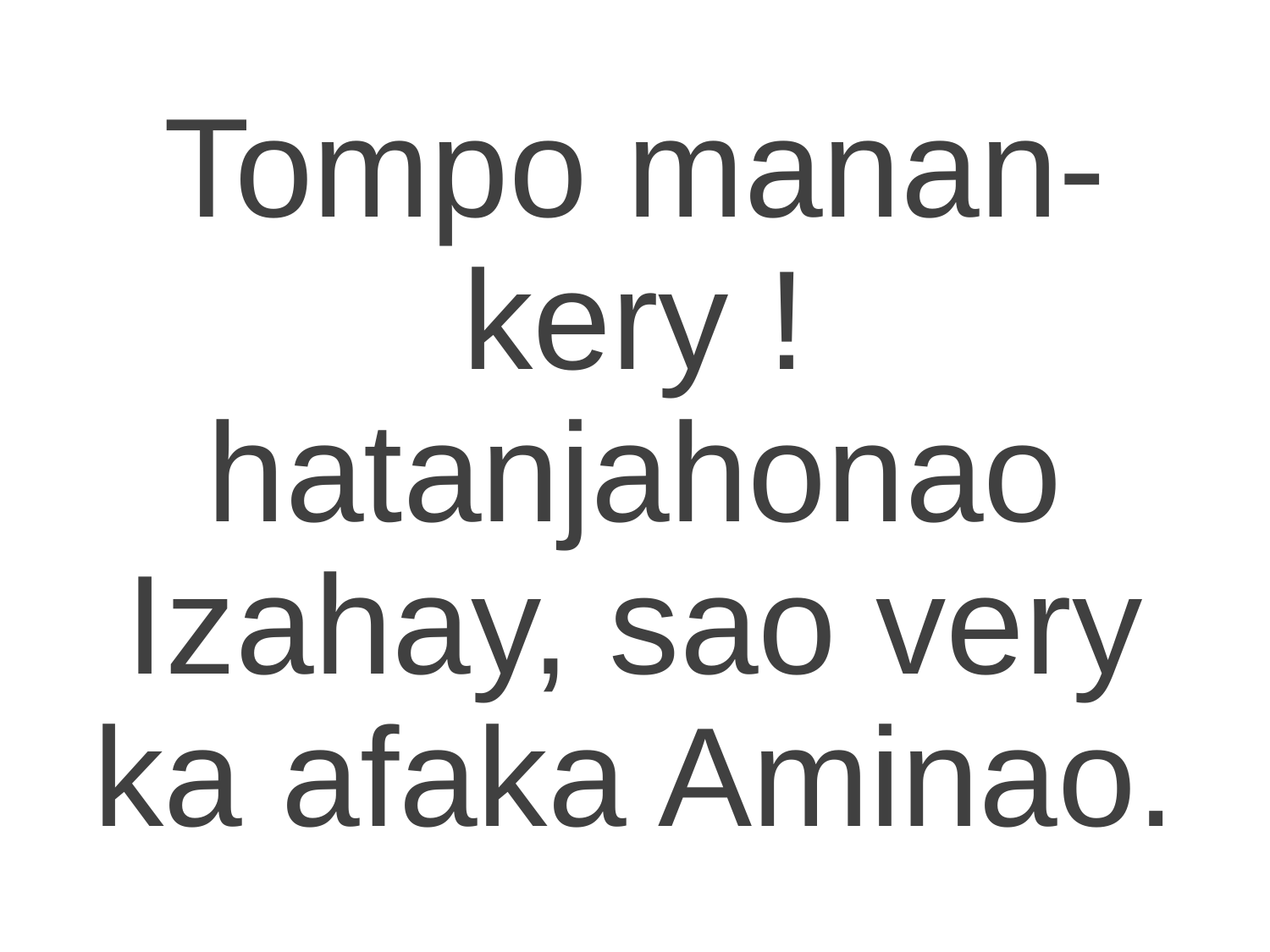

Tompo manan-kery !
hatanjahonao
Izahay, sao very
ka afaka Aminao.